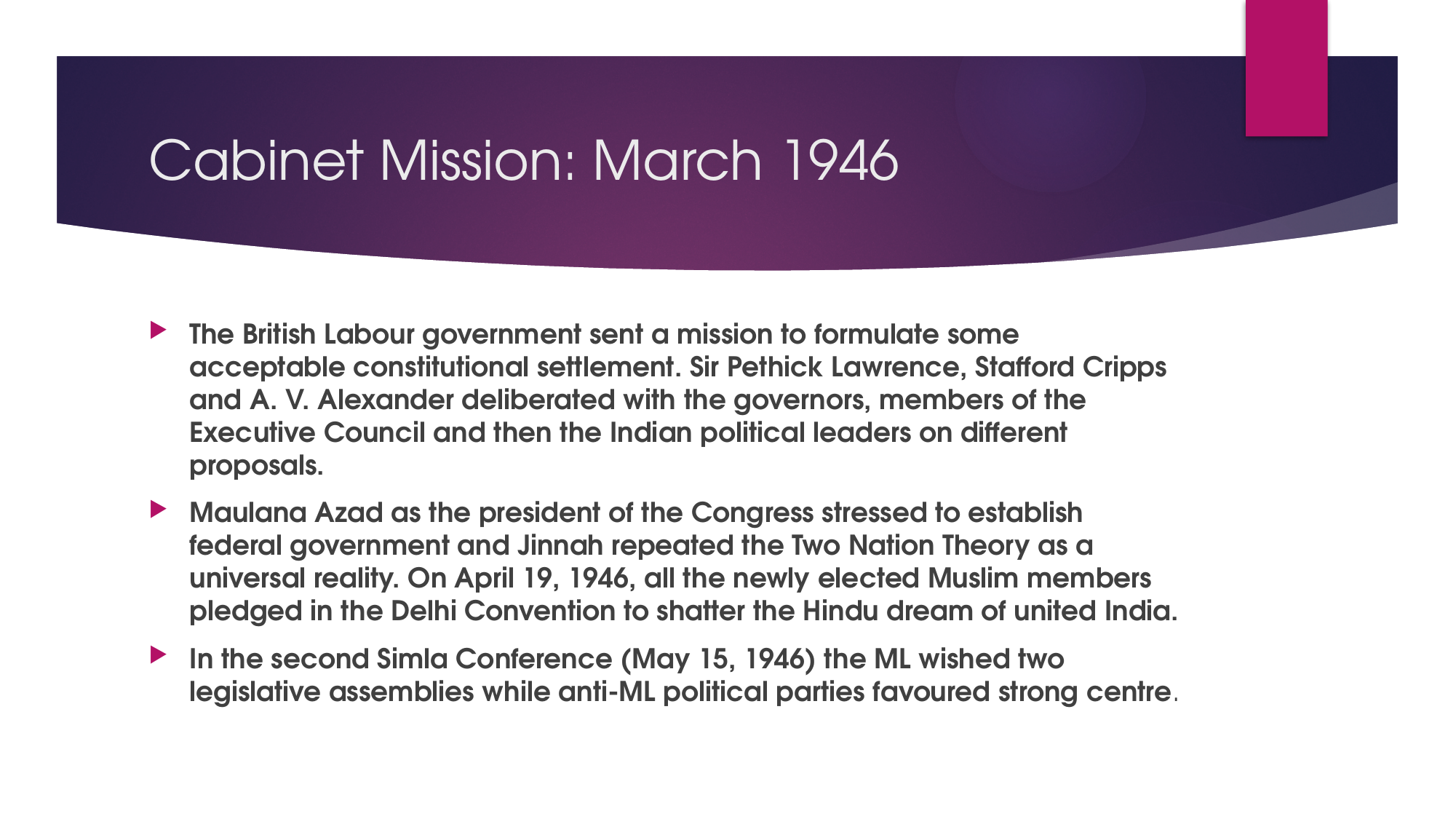

# Cabinet Mission: March 1946
The British Labour government sent a mission to formulate some acceptable constitutional settlement. Sir Pethick Lawrence, Stafford Cripps and A. V. Alexander deliberated with the governors, members of the Executive Council and then the Indian political leaders on different proposals.
Maulana Azad as the president of the Congress stressed to establish federal government and Jinnah repeated the Two Nation Theory as a universal reality. On April 19, 1946, all the newly elected Muslim members pledged in the Delhi Convention to shatter the Hindu dream of united India.
In the second Simla Conference (May 15, 1946) the ML wished two legislative assemblies while anti-ML political parties favoured strong centre.